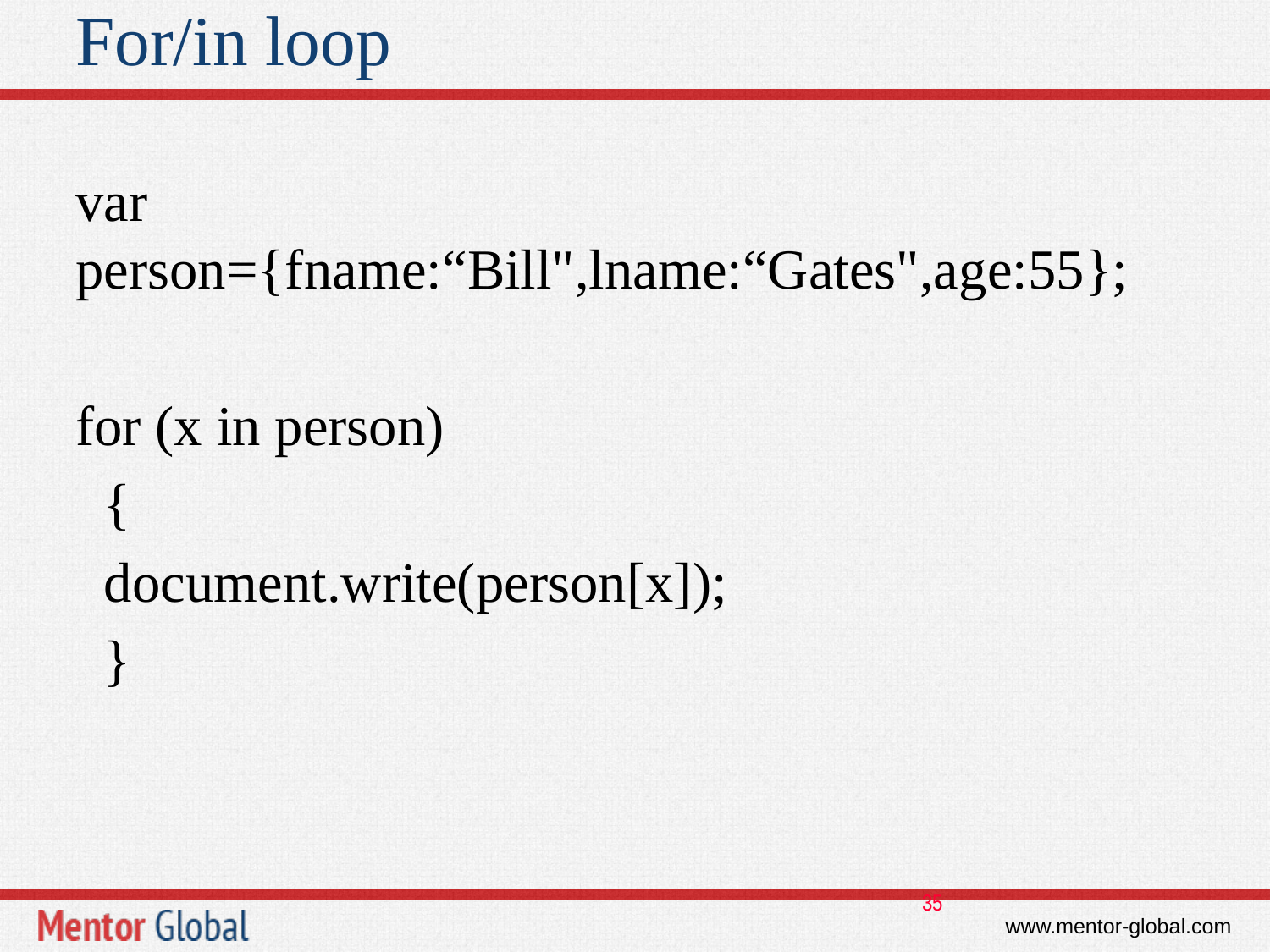

# For/in loop
var person={fname:“Bill",lname:“Gates",age:55};

for (x in person)
  {
  document.write(person[x]);
  }
35